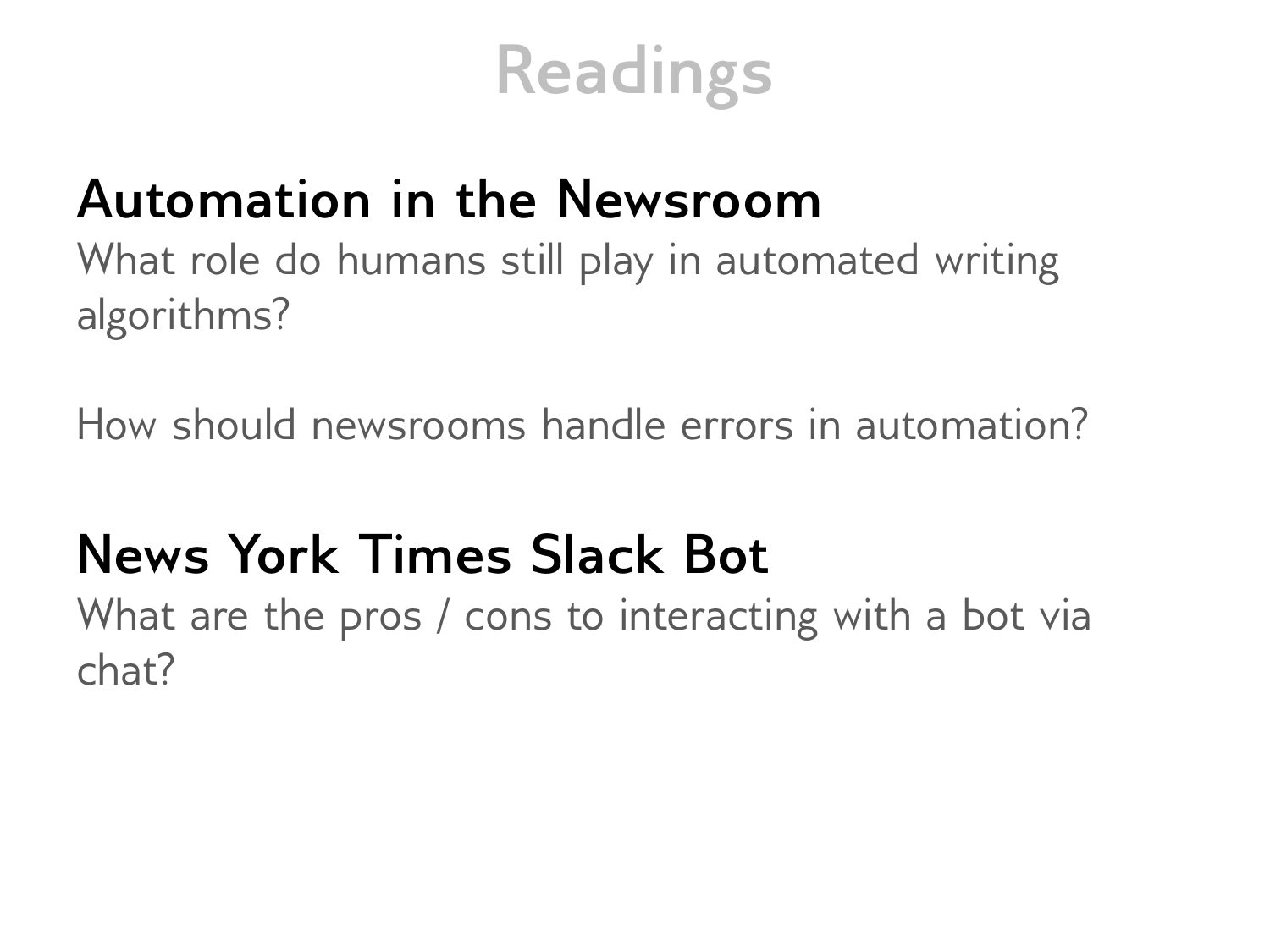

# Readings
Automation in the Newsroom
What role do humans still play in automated writing algorithms?

How should newsrooms handle errors in automation?

News York Times Slack Bot
What are the pros / cons to interacting with a bot via chat?